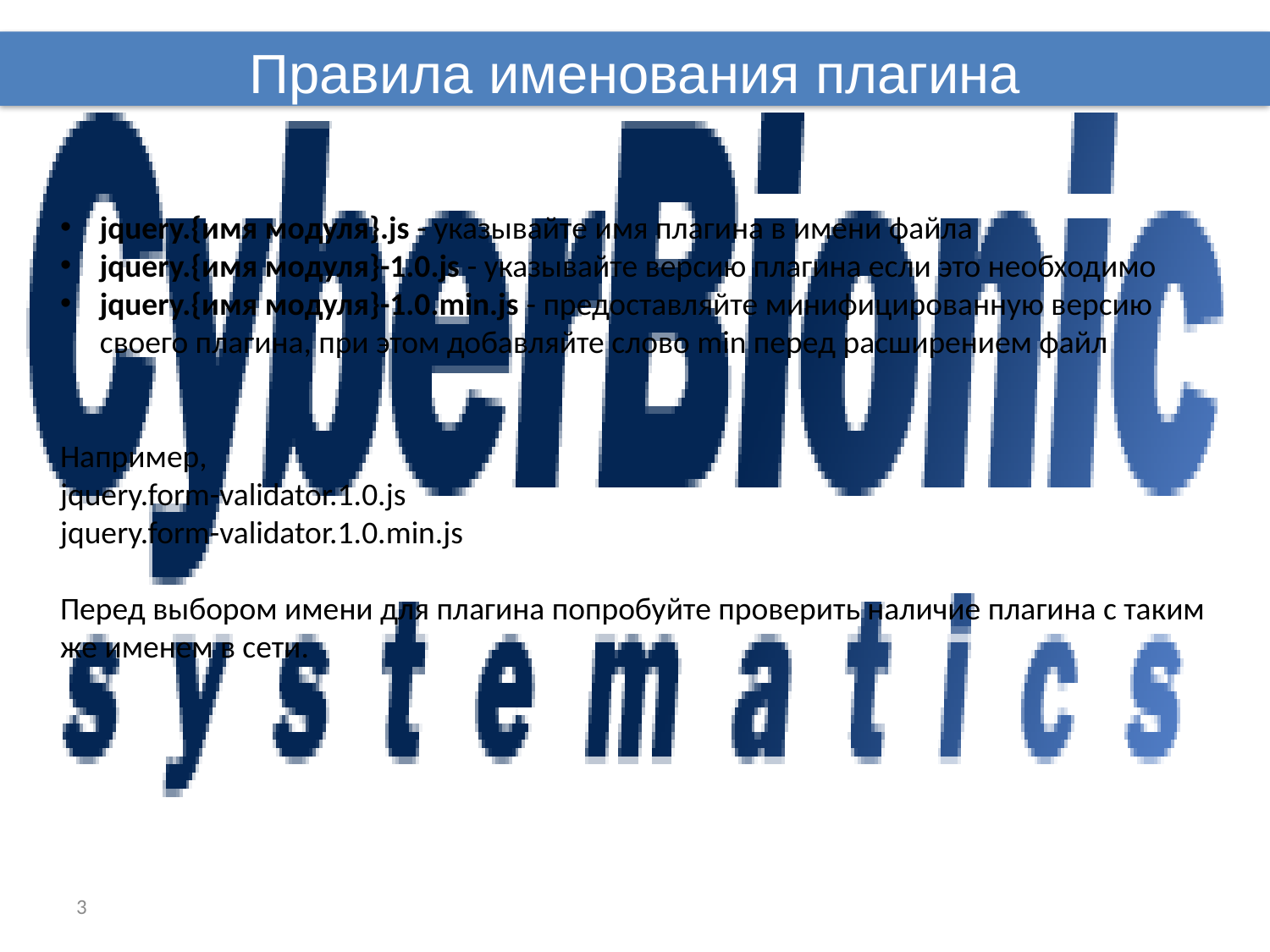

Правила именования плагина

jquery.{имя модуля}.js - указывайте имя плагина в имени файла
jquery.{имя модуля}-1.0.js - указывайте версию плагина если это необходимо
jquery.{имя модуля}-1.0.min.js - предоставляйте минифицированную версию своего плагина, при этом добавляйте слово min перед расширением файл

Например,
jquery.form-validator.1.0.js
jquery.form-validator.1.0.min.js

Перед выбором имени для плагина попробуйте проверить наличие плагина с таким же именем в сети.

3